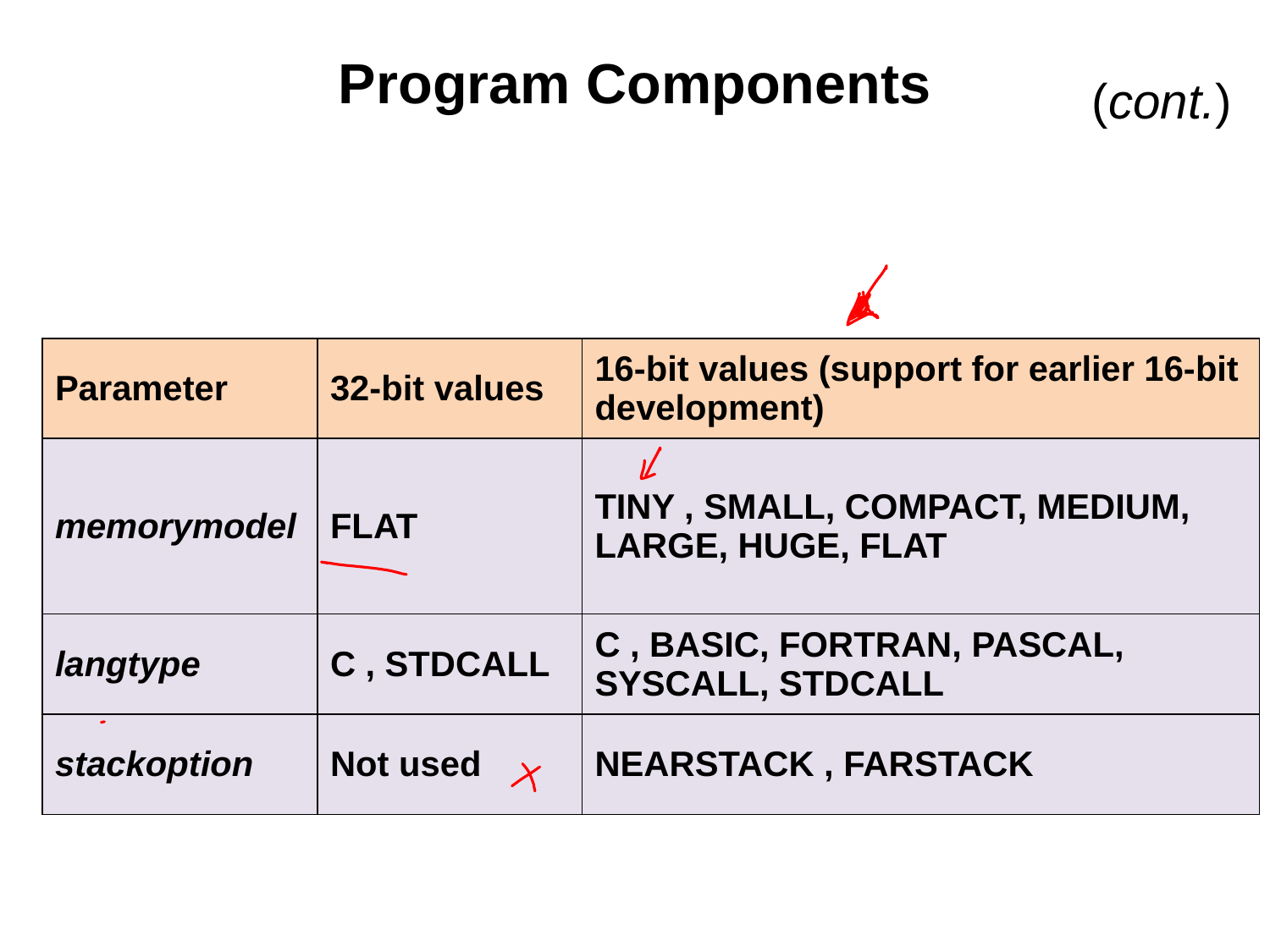

# Program Components
(cont.)
| Parameter | 32-bit values | 16-bit values (support for earlier 16-bit development) |
| --- | --- | --- |
| memorymodel | FLAT | TINY , SMALL, COMPACT, MEDIUM, LARGE, HUGE, FLAT |
| langtype | C , STDCALL | C , BASIC, FORTRAN, PASCAL, SYSCALL, STDCALL |
| stackoption | Not used | NEARSTACK , FARSTACK |